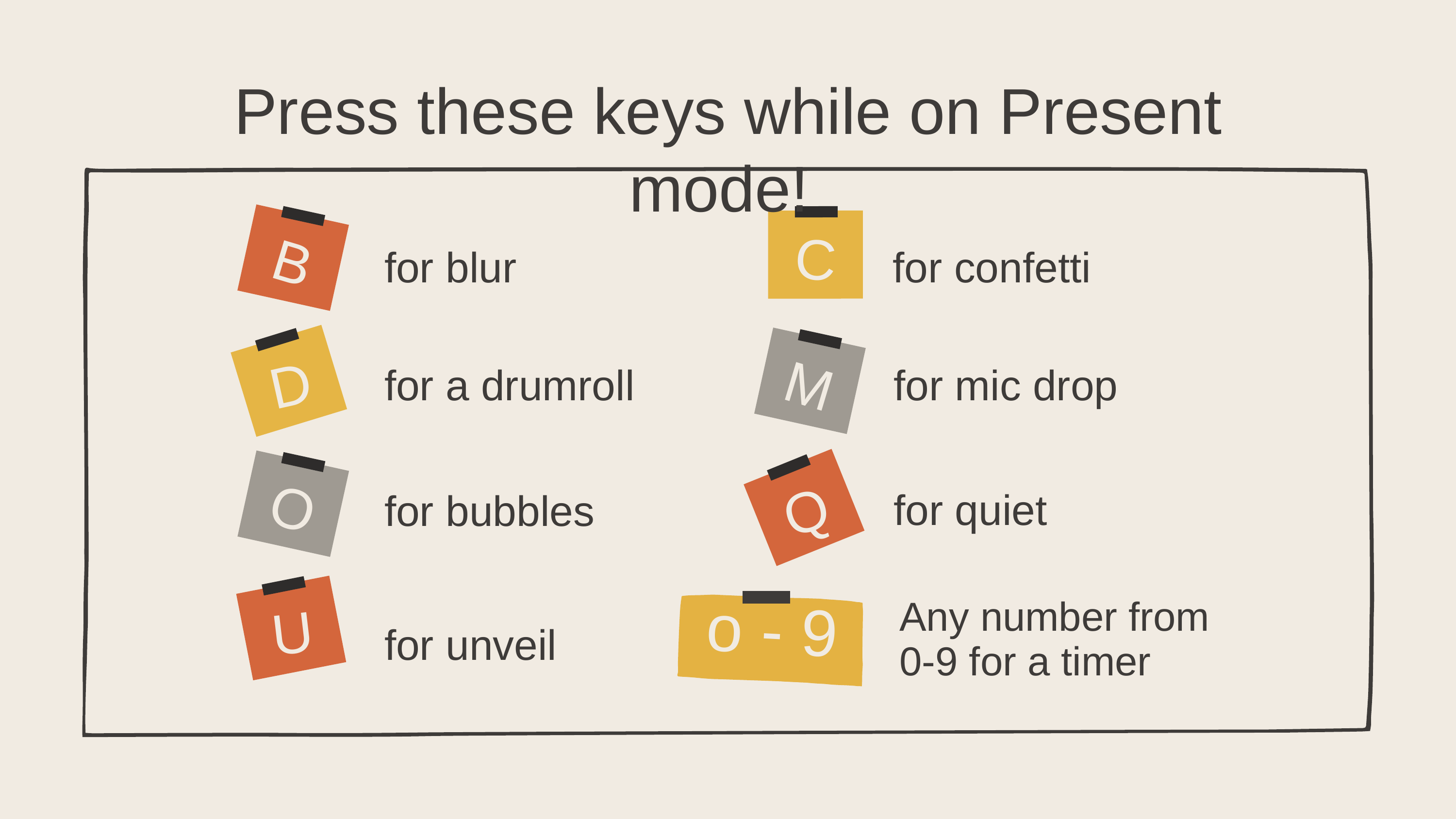

Press these keys while on Present mode!

C

B
for blur
for confetti

D

M
for a drumroll
for mic drop

O

Q
for quiet
for bubbles

U
o - 9

Any number from 0-9 for a timer
for unveil